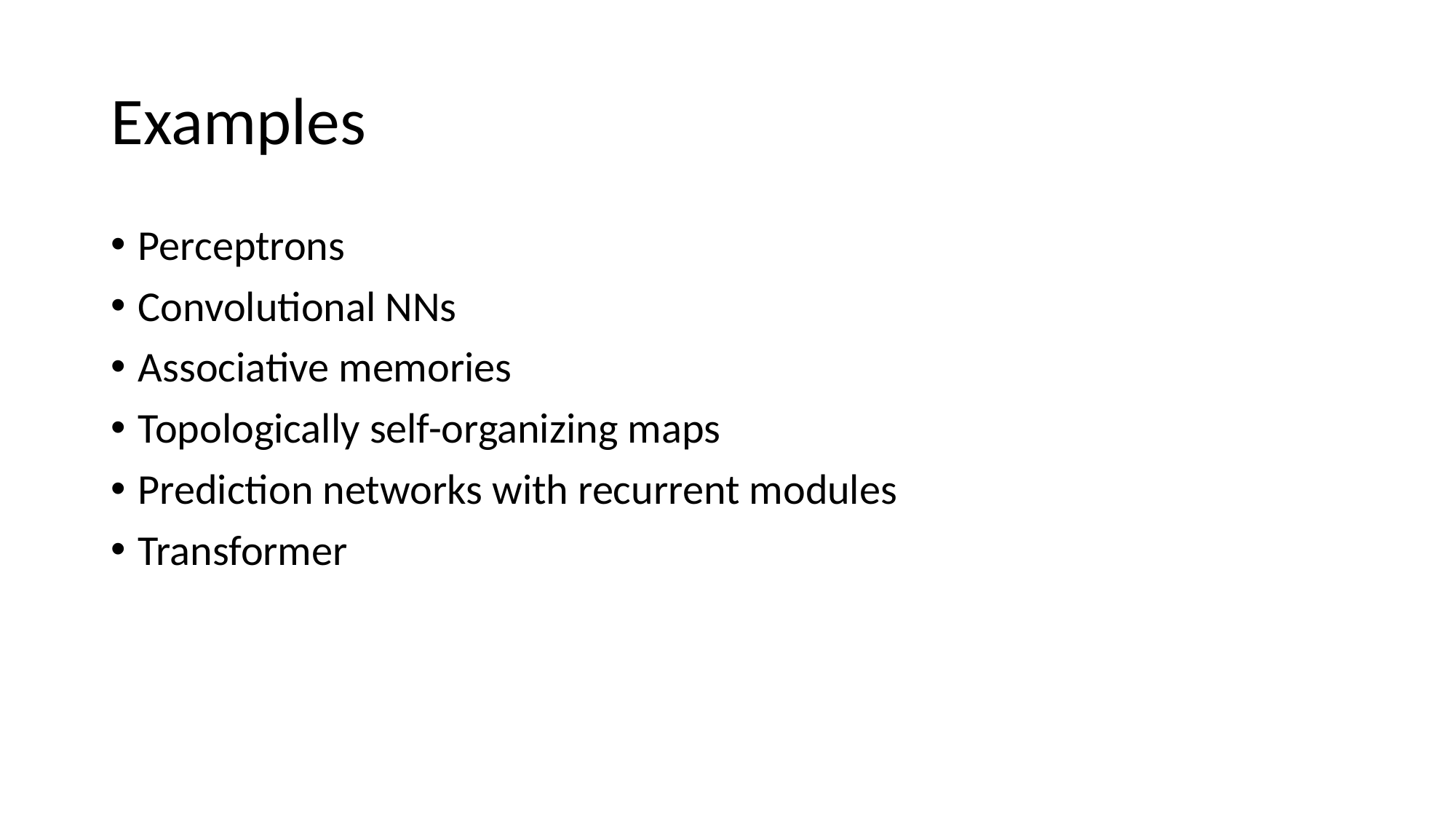

# Examples
Perceptrons
Convolutional NNs
Associative memories
Topologically self-organizing maps
Prediction networks with recurrent modules
Transformer